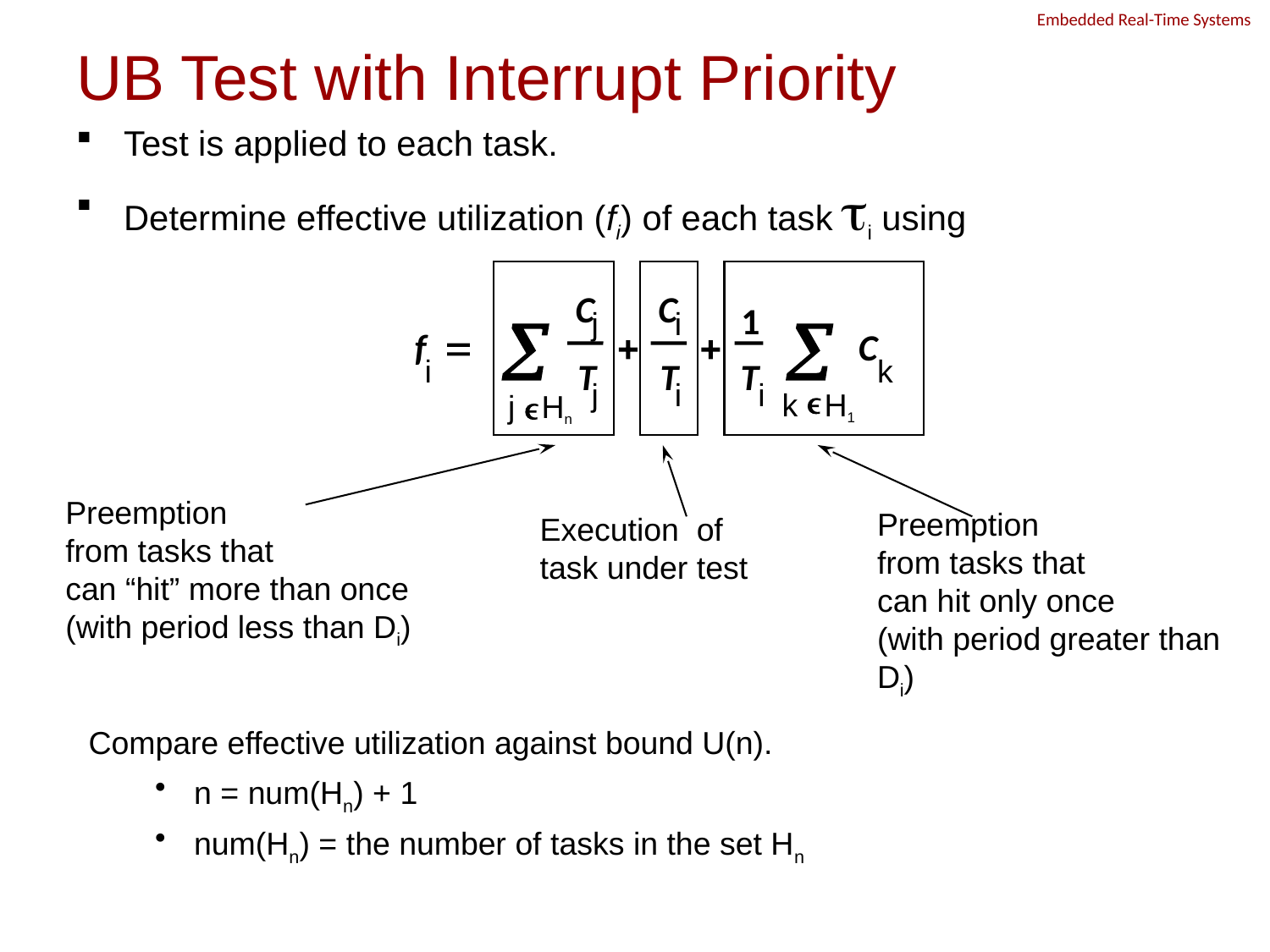

# UB Test with Interrupt Priority
Test is applied to each task.
Determine effective utilization (fi) of each task τi using

C
C
1
j
i
∑
∑
f
=
+
+
C

i
k
T
T
T
j
i
i
k   H1
j   Hn
∋
∋

Preemption
from tasks that
can “hit” more than once
(with period less than Di)
Preemption
from tasks that
can hit only once
(with period greater than Di)
Execution  of
task under test
Compare effective utilization against bound U(n).
n = num(Hn) + 1
num(Hn) = the number of tasks in the set Hn